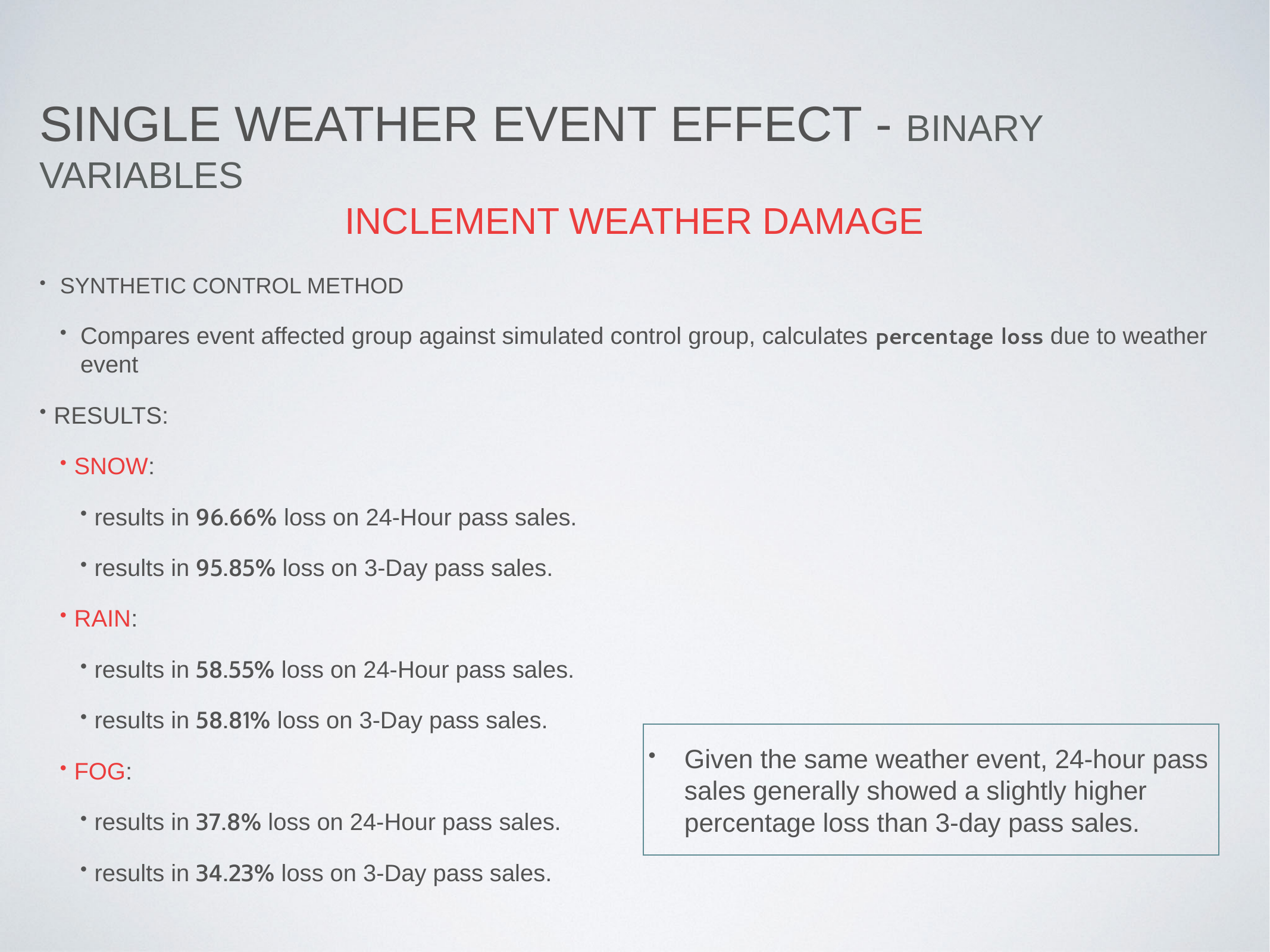

# Single Weather event EFFECT - Binary Variables
INCLEMENT WEATHER DAMAGE
SYNTHETIC CONTROL METHOD
Compares event affected group against simulated control group, calculates percentage loss due to weather event
RESULTS:
SNOW:
results in 96.66% loss on 24-Hour pass sales.
results in 95.85% loss on 3-Day pass sales.
RAIN:
results in 58.55% loss on 24-Hour pass sales.
results in 58.81% loss on 3-Day pass sales.
FOG:
results in 37.8% loss on 24-Hour pass sales.
results in 34.23% loss on 3-Day pass sales.

results in 34.23% loss on 3-Day pass sales.
Given the same weather event, 24-hour pass sales generally showed a slightly higher percentage loss than 3-day pass sales.